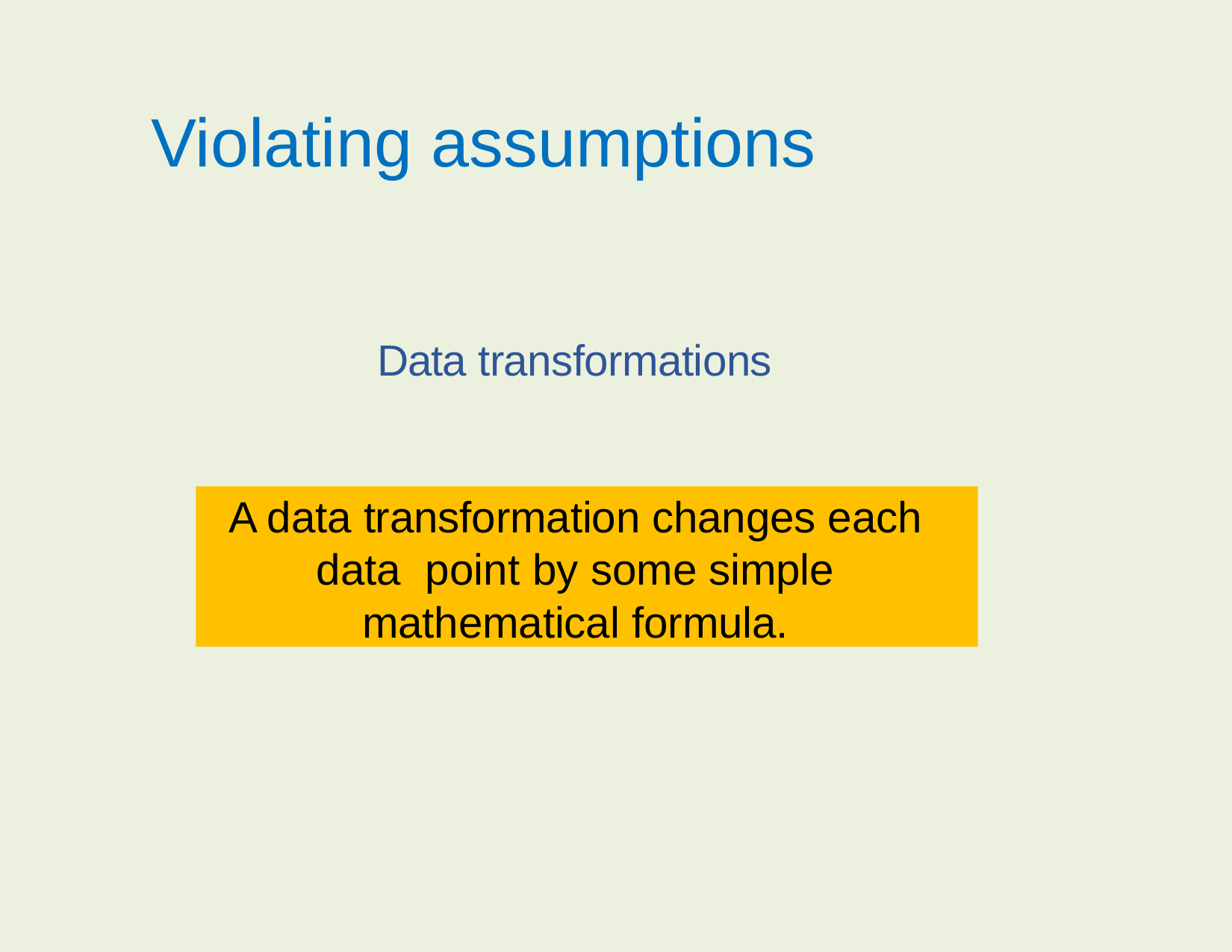

Violating assumptions
Data transformations
A data transformation changes each data  point by some simple mathematical formula.